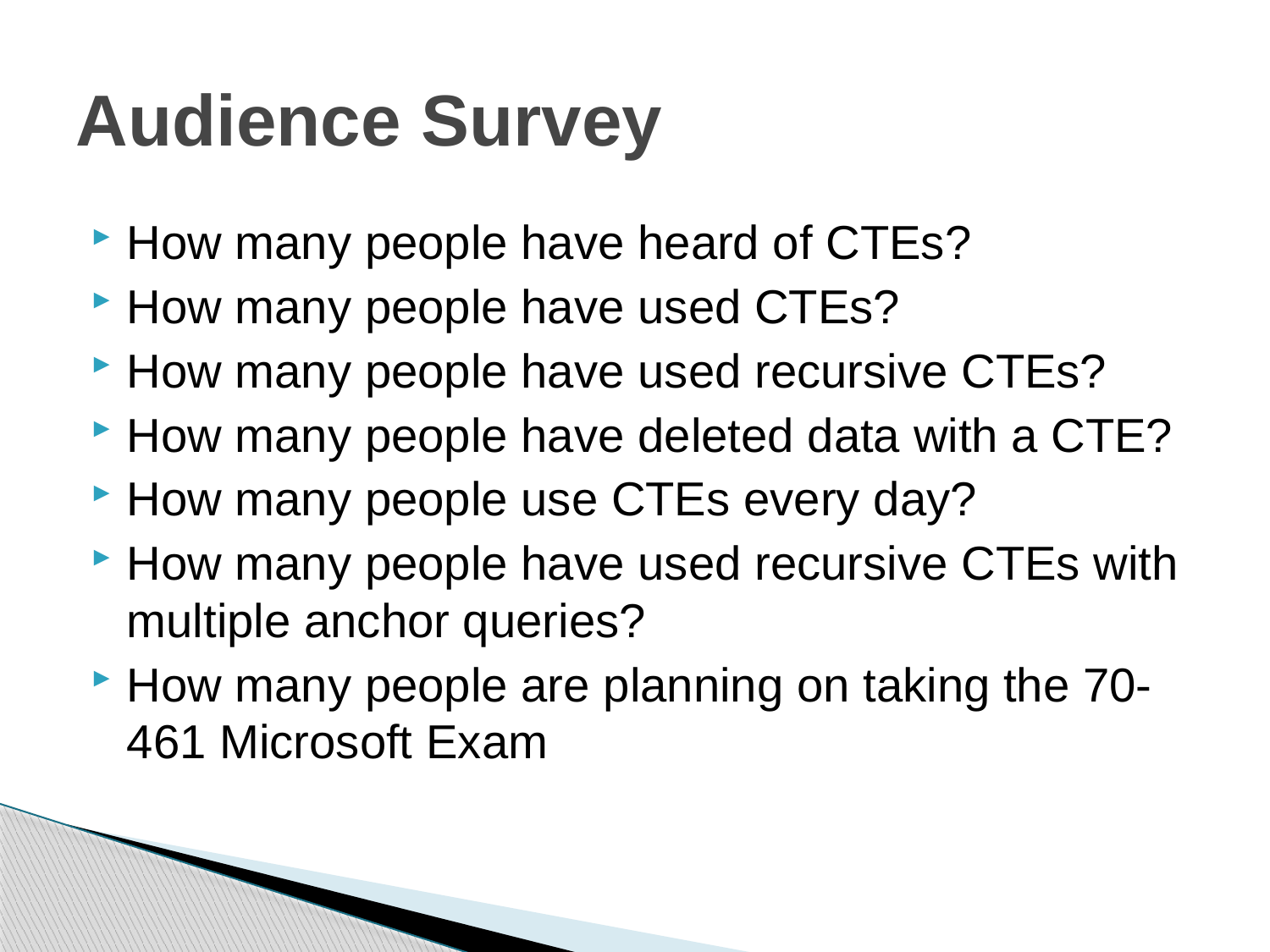

# Audience Survey
How many people have heard of CTEs?
How many people have used CTEs?
How many people have used recursive CTEs?
How many people have deleted data with a CTE?
How many people use CTEs every day?
How many people have used recursive CTEs with multiple anchor queries?
How many people are planning on taking the 70-461 Microsoft Exam